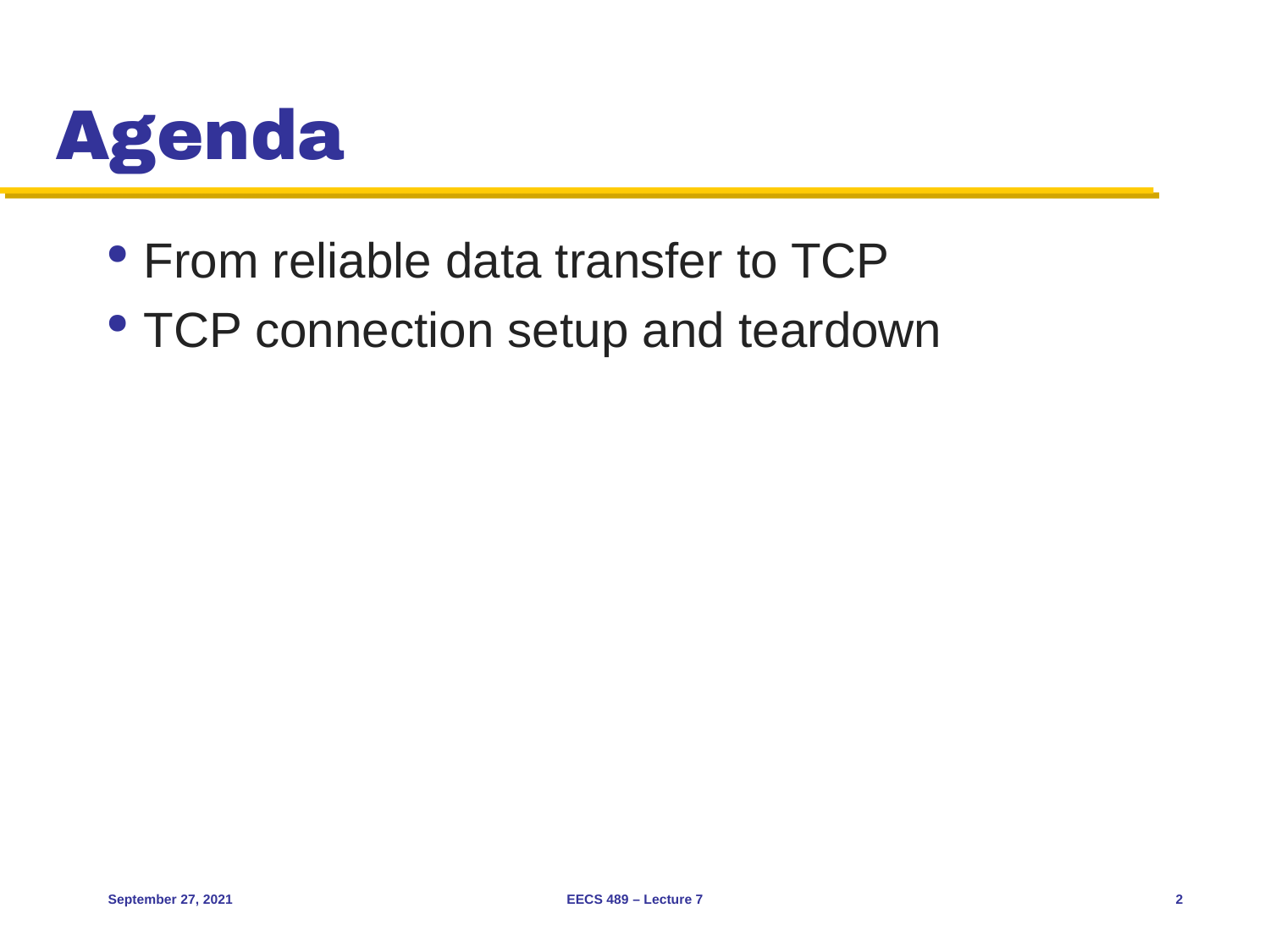

# Agenda
From reliable data transfer to TCP
TCP connection setup and teardown

September 27, 2021
EECS 489 – Lecture 7
2